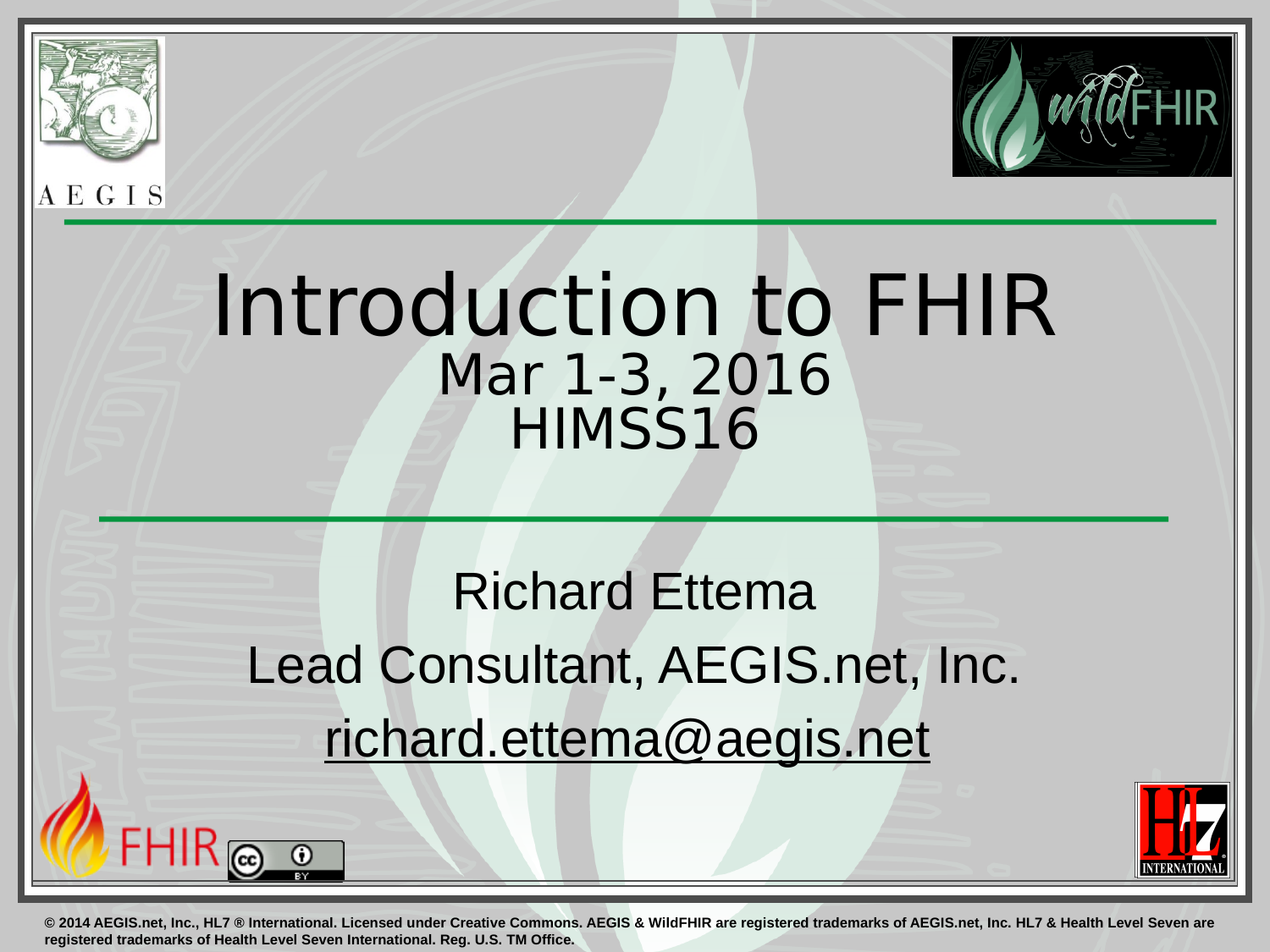

Introduction to FHIR
Mar 1-3, 2016
HIMSS16
Richard Ettema
Lead Consultant, AEGIS.net, Inc.
richard.ettema@aegis.net